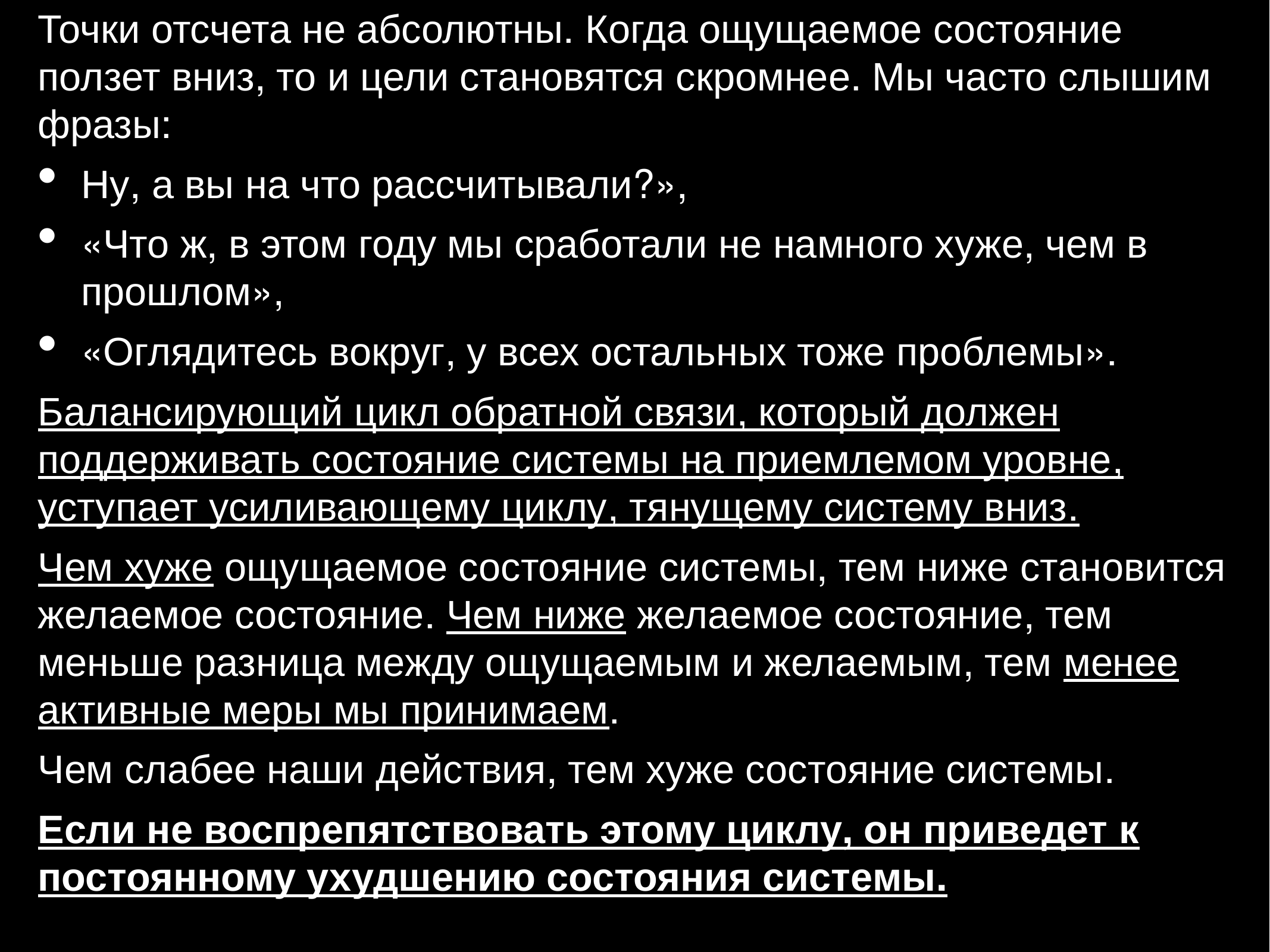

47
Точки отсчета не абсолютны. Когда ощущаемое состояние ползет вниз, то и цели становятся скромнее. Мы часто слышим фразы:
Ну, а вы на что рассчитывали?»,
«Что ж, в этом году мы сработали не намного хуже, чем в прошлом»,
«Оглядитесь вокруг, у всех остальных тоже проблемы».
Балансирующий цикл обратной связи, который должен поддерживать состояние системы на приемлемом уровне, уступает усиливающему циклу, тянущему систему вниз.
Чем хуже ощущаемое состояние системы, тем ниже становится желаемое состояние. Чем ниже желаемое состояние, тем меньше разница между ощущаемым и желаемым, тем менее активные меры мы принимаем.
Чем слабее наши действия, тем хуже состояние системы.
Если не воспрепятствовать этому циклу, он приведет к постоянному ухудшению состояния системы.